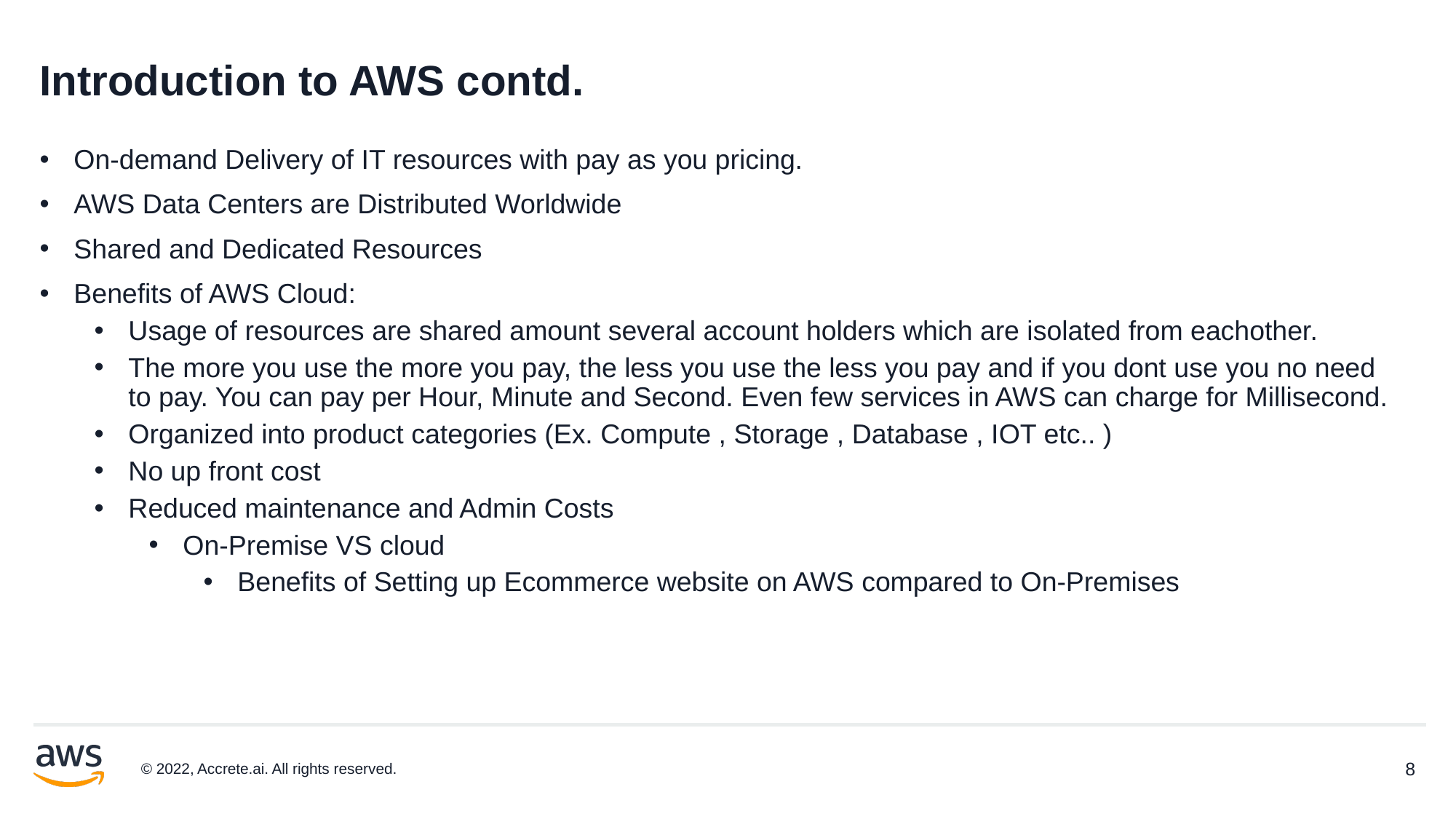

# Introduction to AWS contd.
On-demand Delivery of IT resources with pay as you pricing.
AWS Data Centers are Distributed Worldwide
Shared and Dedicated Resources
Benefits of AWS Cloud:
Usage of resources are shared amount several account holders which are isolated from eachother.
The more you use the more you pay, the less you use the less you pay and if you dont use you no need to pay. You can pay per Hour, Minute and Second. Even few services in AWS can charge for Millisecond.
Organized into product categories (Ex. Compute , Storage , Database , IOT etc.. )
No up front cost
Reduced maintenance and Admin Costs
On-Premise VS cloud
Benefits of Setting up Ecommerce website on AWS compared to On-Premises

© 2022, Accrete.ai. All rights reserved.
8